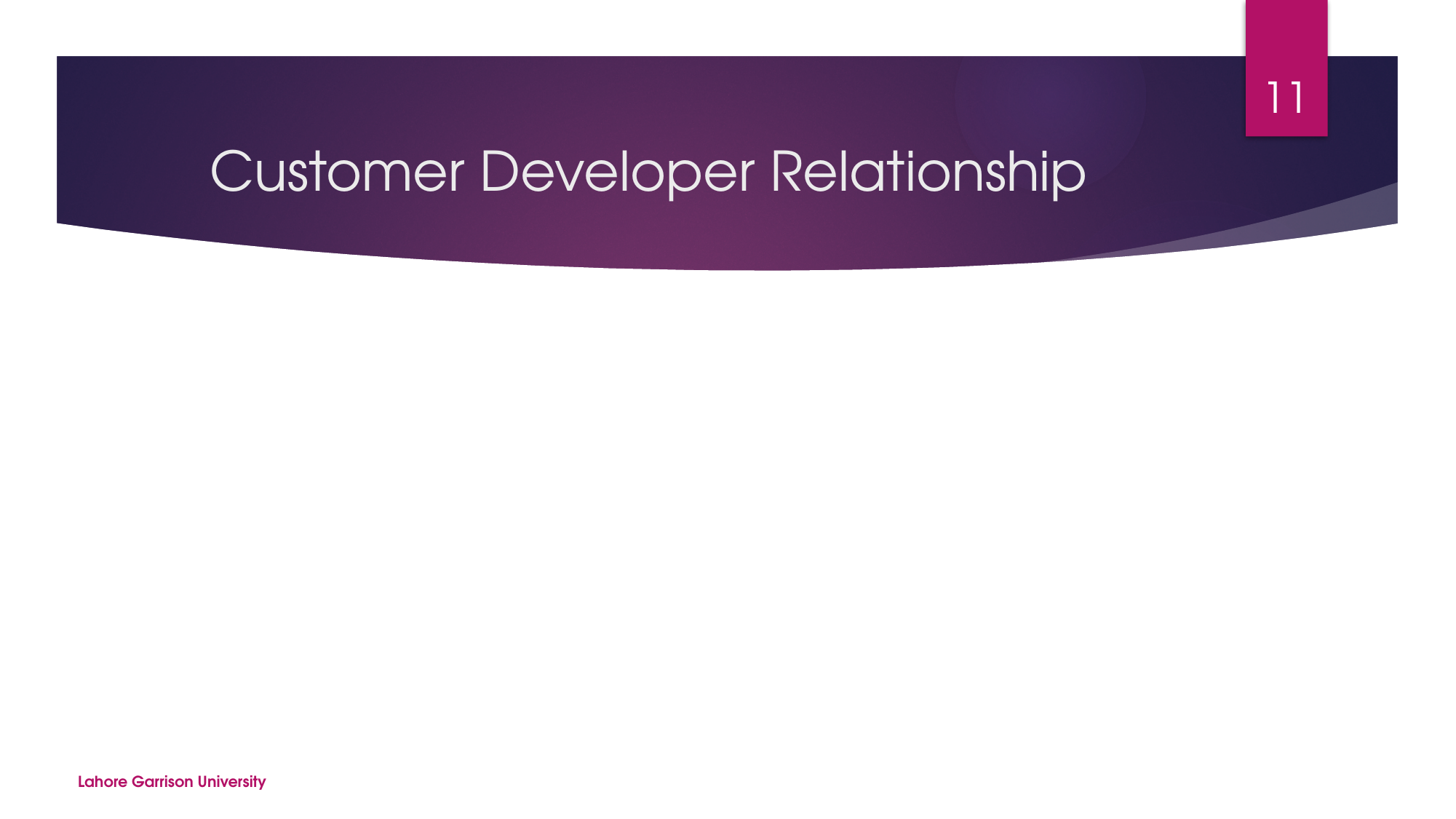

11
# Customer Developer Relationship
Lahore Garrison University